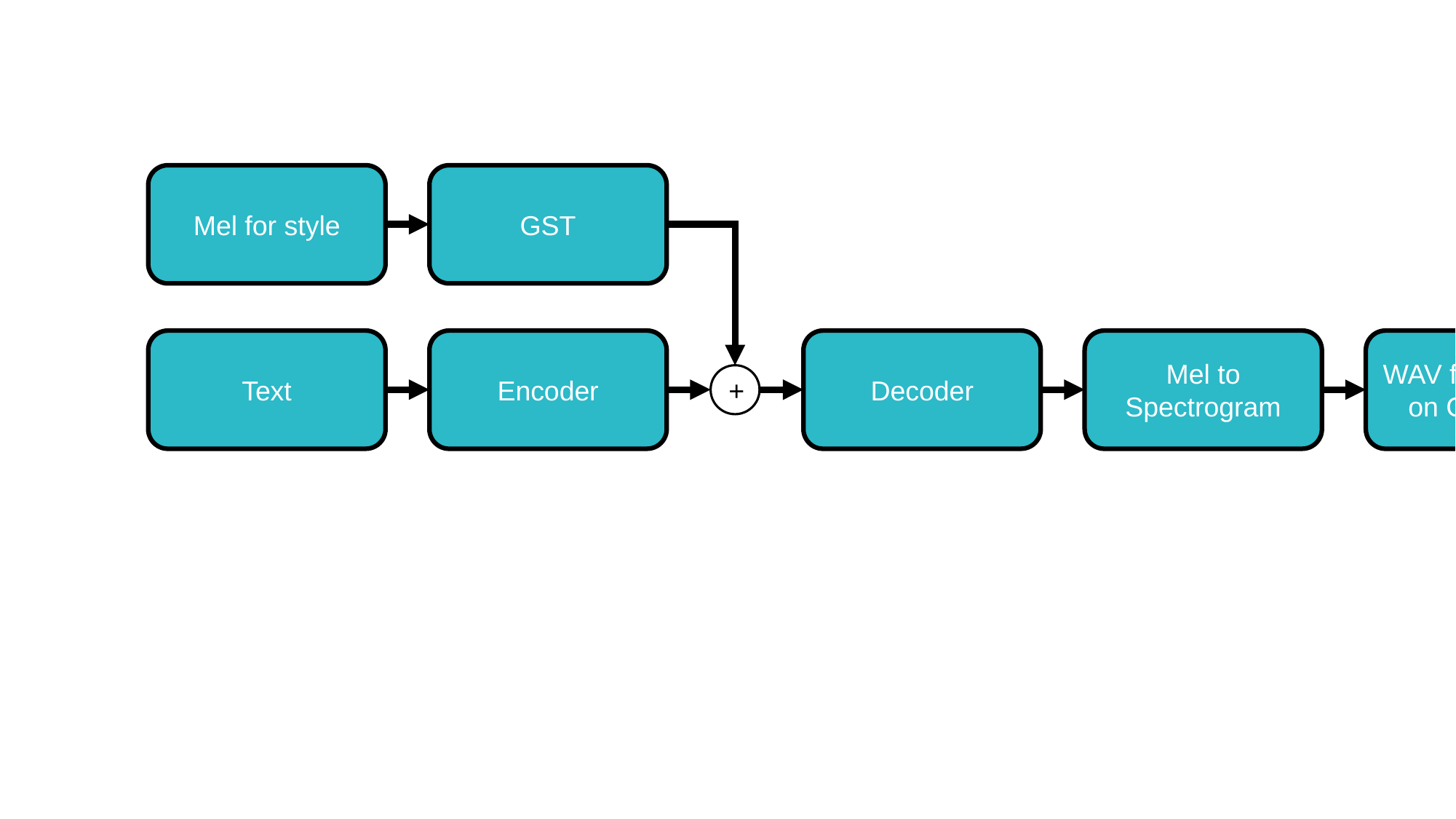

Mel for style
GST
Text
Encoder
Decoder
Mel to Spectrogram
WAV from based on Griffin lim
+